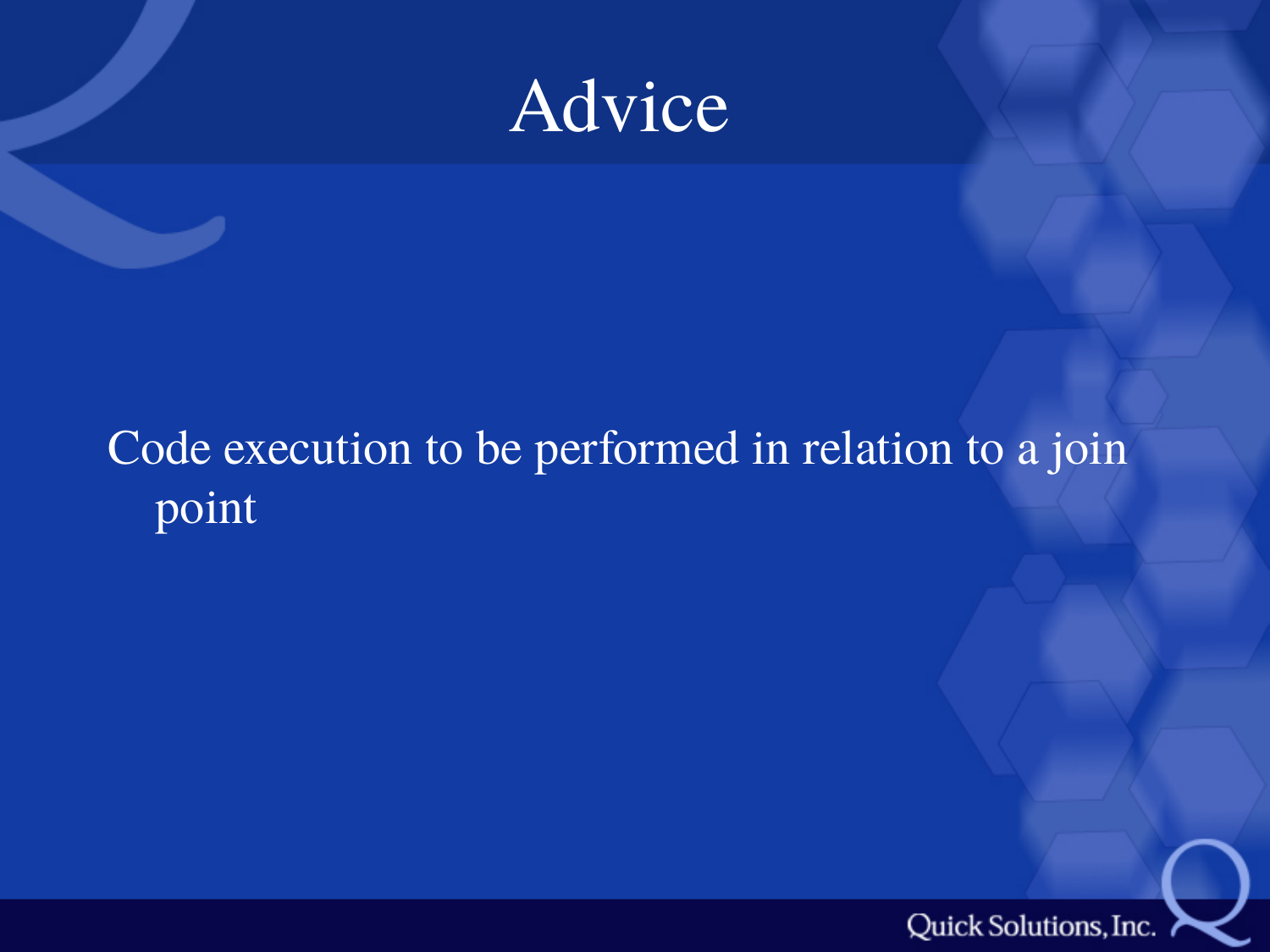

# Advice

Code execution to be performed in relation to a join point